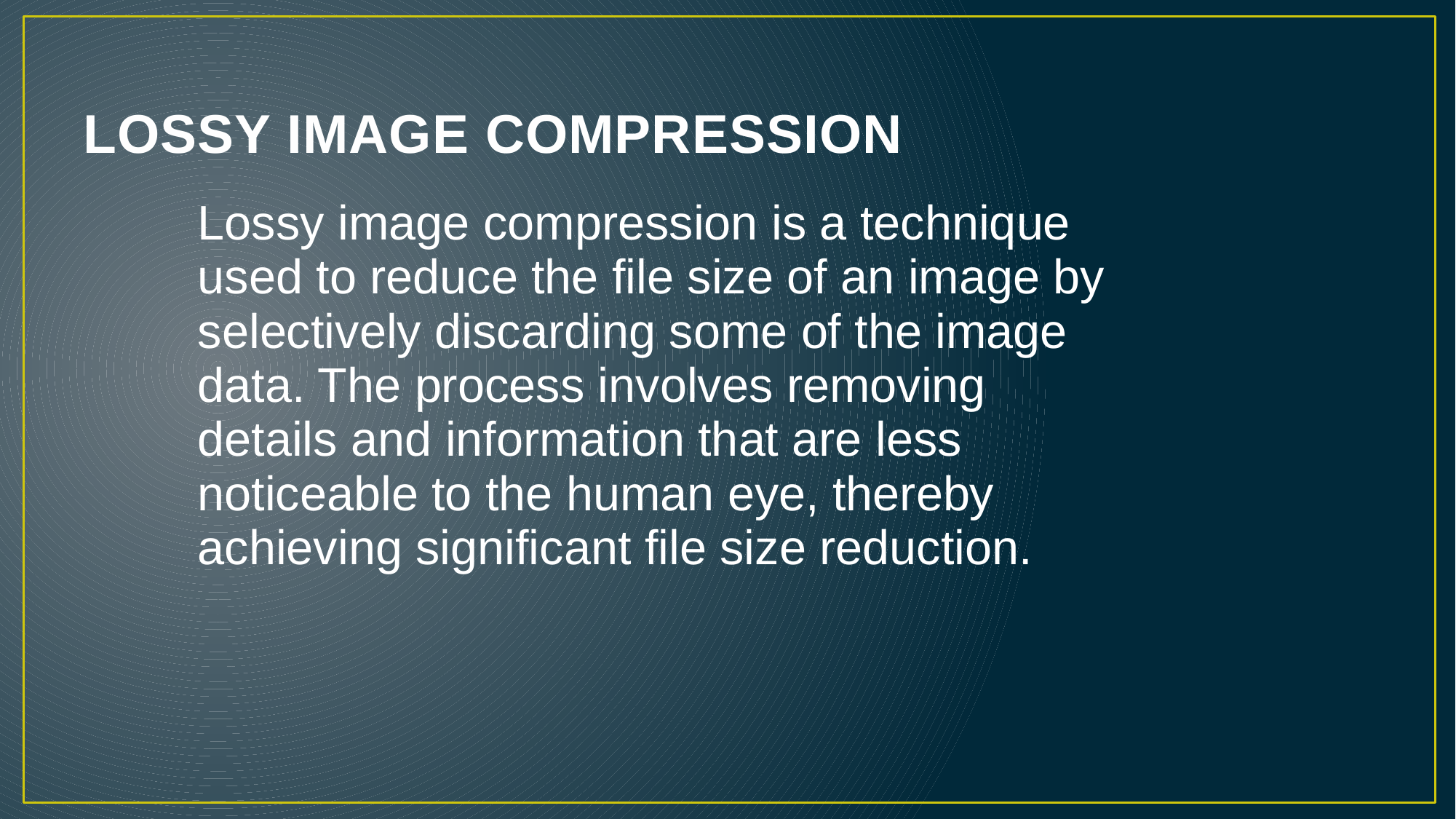

# LOSSY IMAGE COMPRESSION

Lossy image compression is a technique used to reduce the file size of an image by selectively discarding some of the image data. The process involves removing details and information that are less noticeable to the human eye, thereby achieving significant file size reduction.